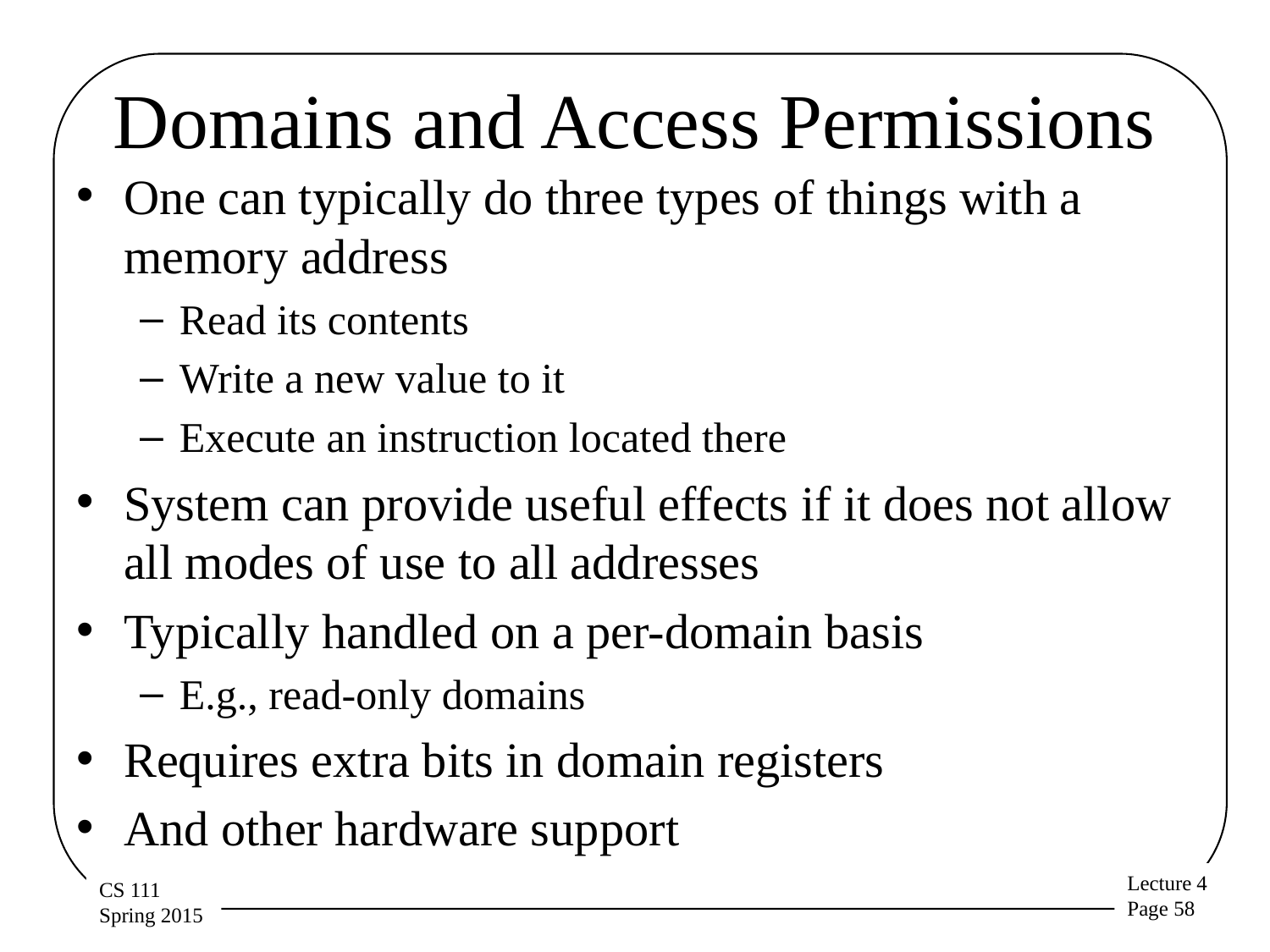

# Domains and Access Permissions
One can typically do three types of things with a memory address
Read its contents
Write a new value to it
Execute an instruction located there
System can provide useful effects if it does not allow all modes of use to all addresses
Typically handled on a per-domain basis
E.g., read-only domains
Requires extra bits in domain registers
And other hardware support